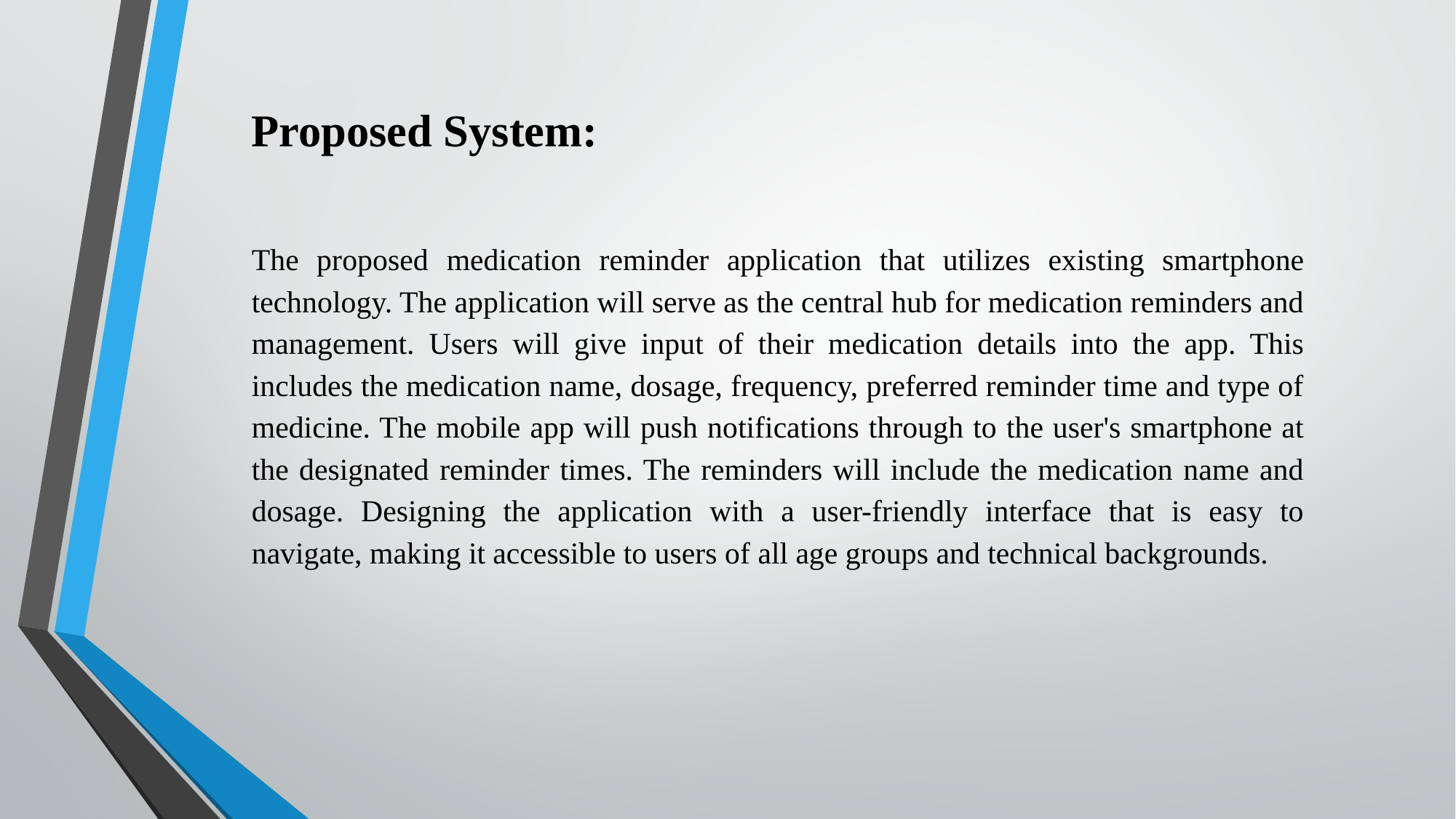

Proposed System:
The proposed medication reminder application that utilizes existing smartphone technology. The application will serve as the central hub for medication reminders and management. Users will give input of their medication details into the app. This includes the medication name, dosage, frequency, preferred reminder time and type of medicine. The mobile app will push notifications through to the user's smartphone at the designated reminder times. The reminders will include the medication name and dosage. Designing the application with a user-friendly interface that is easy to navigate, making it accessible to users of all age groups and technical backgrounds.